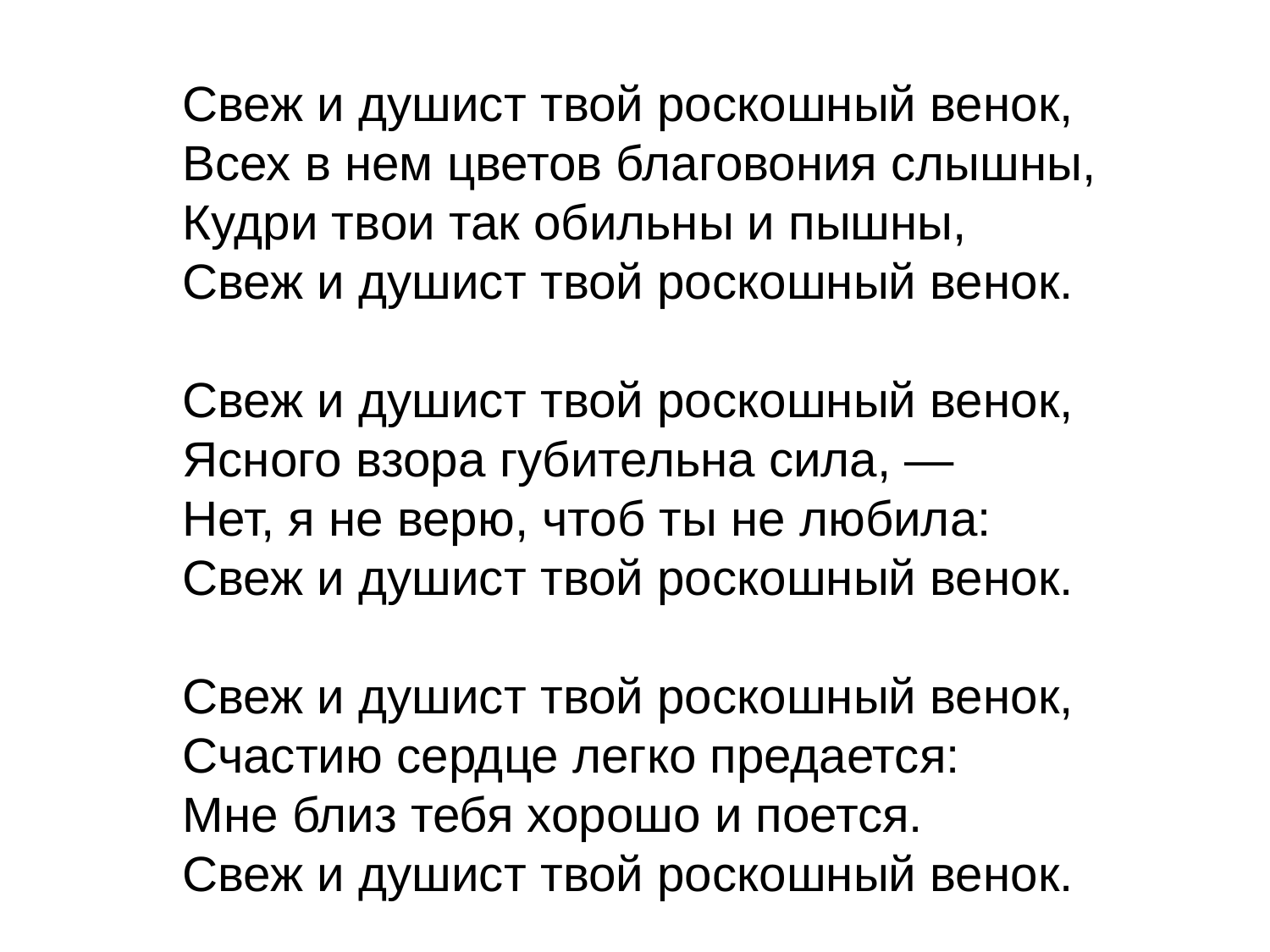

Свеж и душист твой роскошный венок,
Всех в нем цветов благовония слышны,
Кудри твои так обильны и пышны,
Свеж и душист твой роскошный венок.

Свеж и душист твой роскошный венок,
Ясного взора губительна сила, —
Нет, я не верю, чтоб ты не любила:
Свеж и душист твой роскошный венок.

Свеж и душист твой роскошный венок,
Счастию сердце легко предается:
Мне близ тебя хорошо и поется.
Свеж и душист твой роскошный венок.